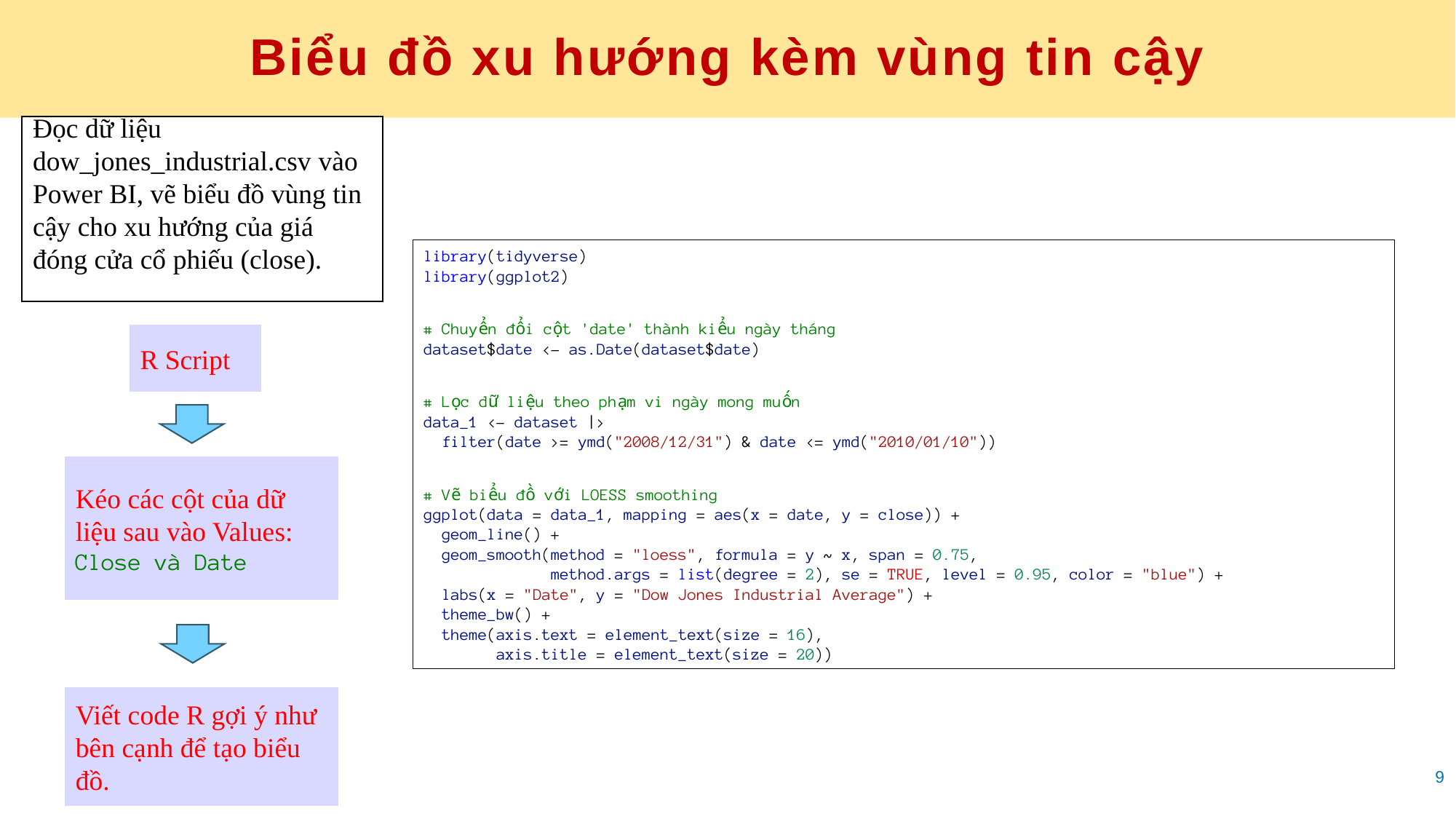

# Biểu đồ xu hướng kèm vùng tin cậy
Đọc dữ liệu dow_jones_industrial.csv vào Power BI, vẽ biểu đồ vùng tin cậy cho xu hướng của giá đóng cửa cổ phiếu (close).

library(tidyverse)
library(ggplot2)

# Chuyển đổi cột 'date' thành kiểu ngày tháng
dataset$date <- as.Date(dataset$date)

# Lọc dữ liệu theo phạm vi ngày mong muốn
data_1 <- dataset |>
  filter(date >= ymd("2008/12/31") & date <= ymd("2010/01/10"))

# Vẽ biểu đồ với LOESS smoothing
ggplot(data = data_1, mapping = aes(x = date, y = close)) +
  geom_line() +
  geom_smooth(method = "loess", formula = y ~ x, span = 0.75,
              method.args = list(degree = 2), se = TRUE, level = 0.95, color = "blue") +
  labs(x = "Date", y = "Dow Jones Industrial Average") +
  theme_bw() +
  theme(axis.text = element_text(size = 16),
        axis.title = element_text(size = 20))
R Script

Kéo các cột của dữ liệu sau vào Values: Close và Date

Viết code R gợi ý như bên cạnh để tạo biểu đồ.
9